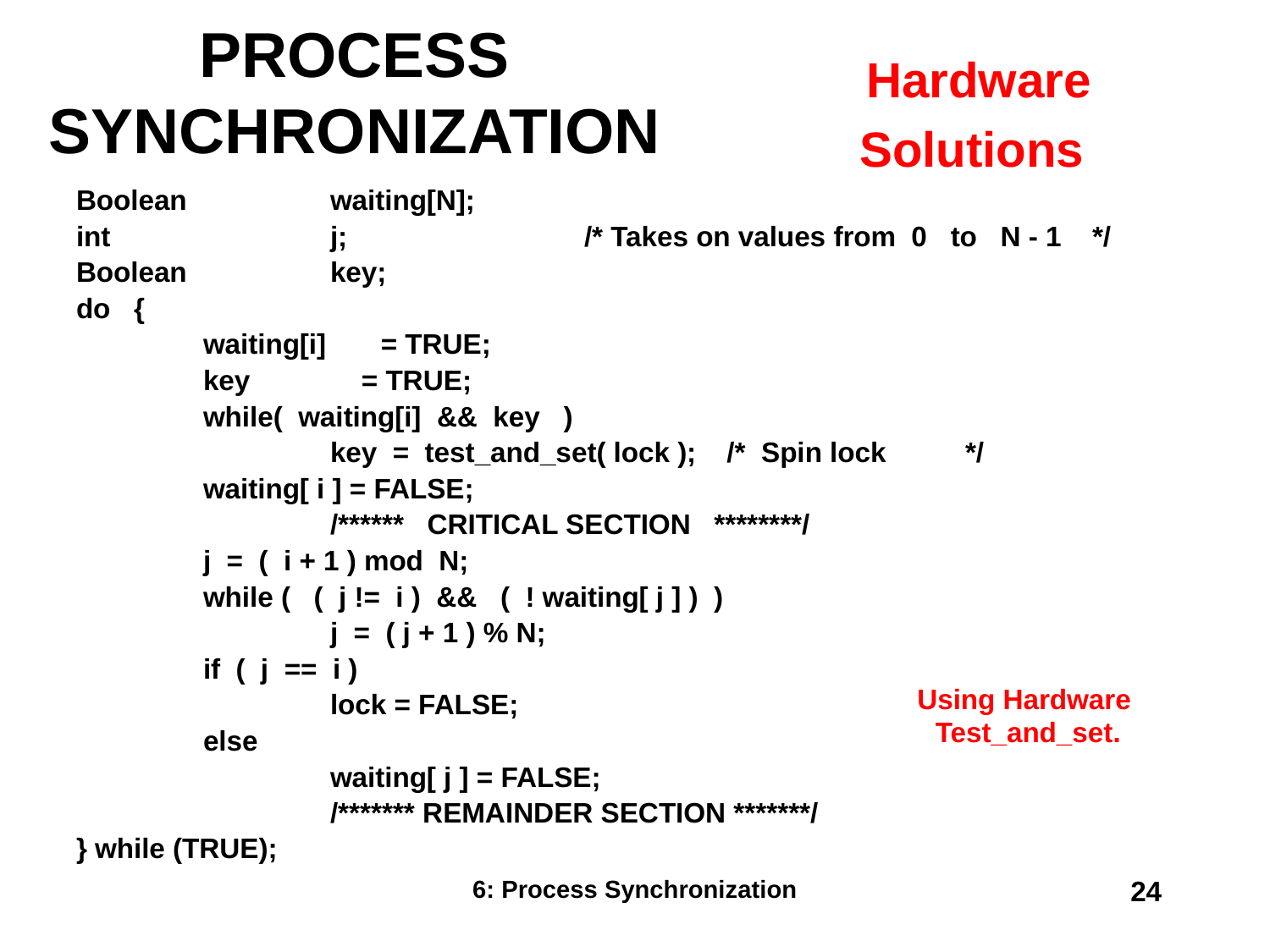

# PROCESS SYNCHRONIZATION
Hardware
Solutions
Boolean		waiting[N];
int		j;		/* Takes on values from  0   to   N - 1	*/
Boolean		key;
do   {
	waiting[i]       = TRUE;
	key	    = TRUE;
	while(  waiting[i]  &&  key   )
		key  =  test_and_set( lock );	  /*  Spin lock	*/
	waiting[ i ] = FALSE;
		/******   CRITICAL SECTION   ********/
	j  =  (  i + 1 ) mod  N;
	while (   (  j !=  i )  &&   (  ! waiting[ j ] )  )
		j  =  ( j + 1 ) % N;
	if  (  j  ==  i )
		lock = FALSE;
	else
		waiting[ j ] = FALSE;
		/******* REMAINDER SECTION *******/
} while (TRUE);
Using Hardware
Test_and_set.
6: Process Synchronization
24